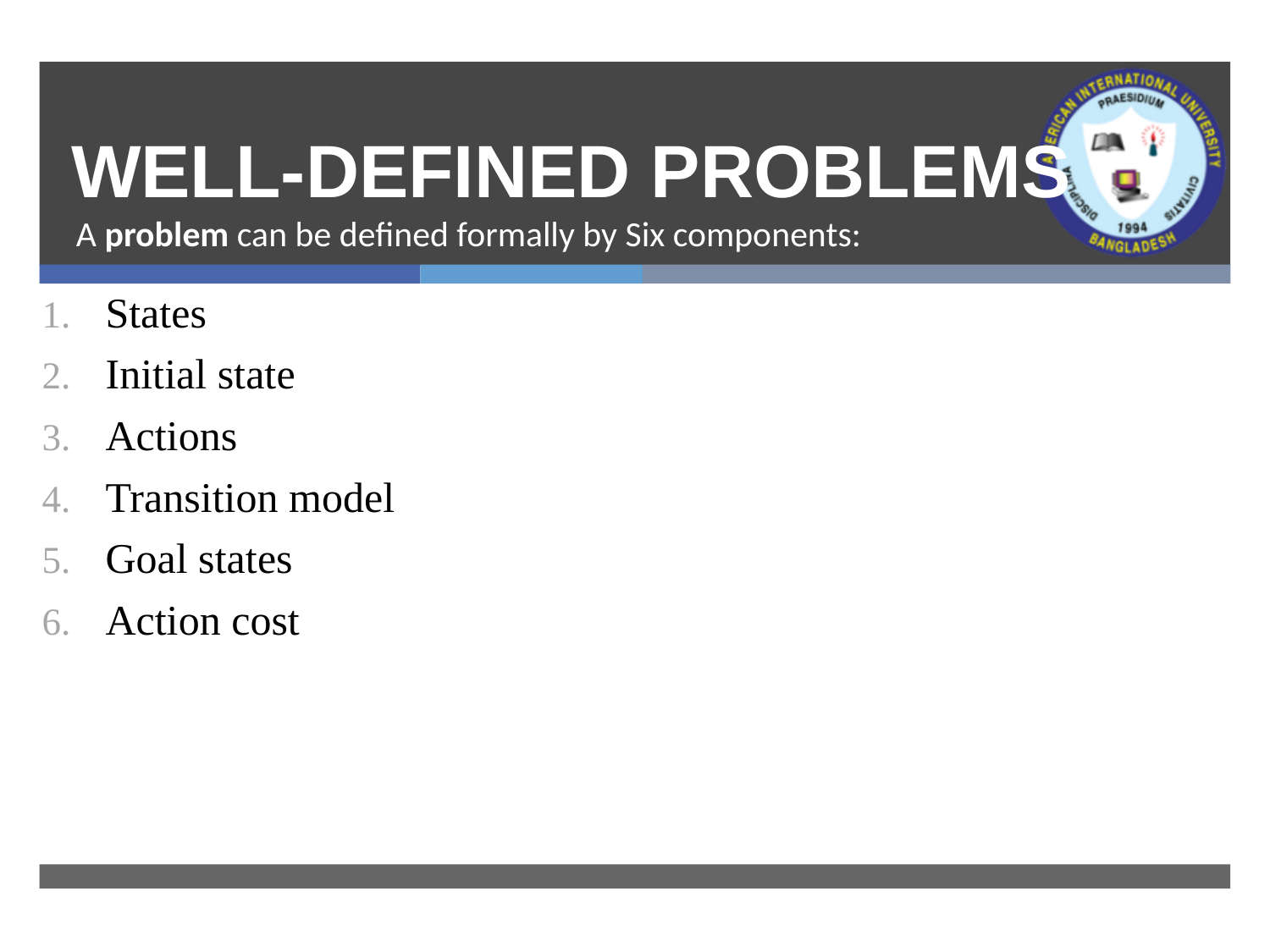

# WELL-DEFINED PROBLEMS
A problem can be defined formally by Six components:
States
Initial state
Actions
Transition model
Goal states
Action cost